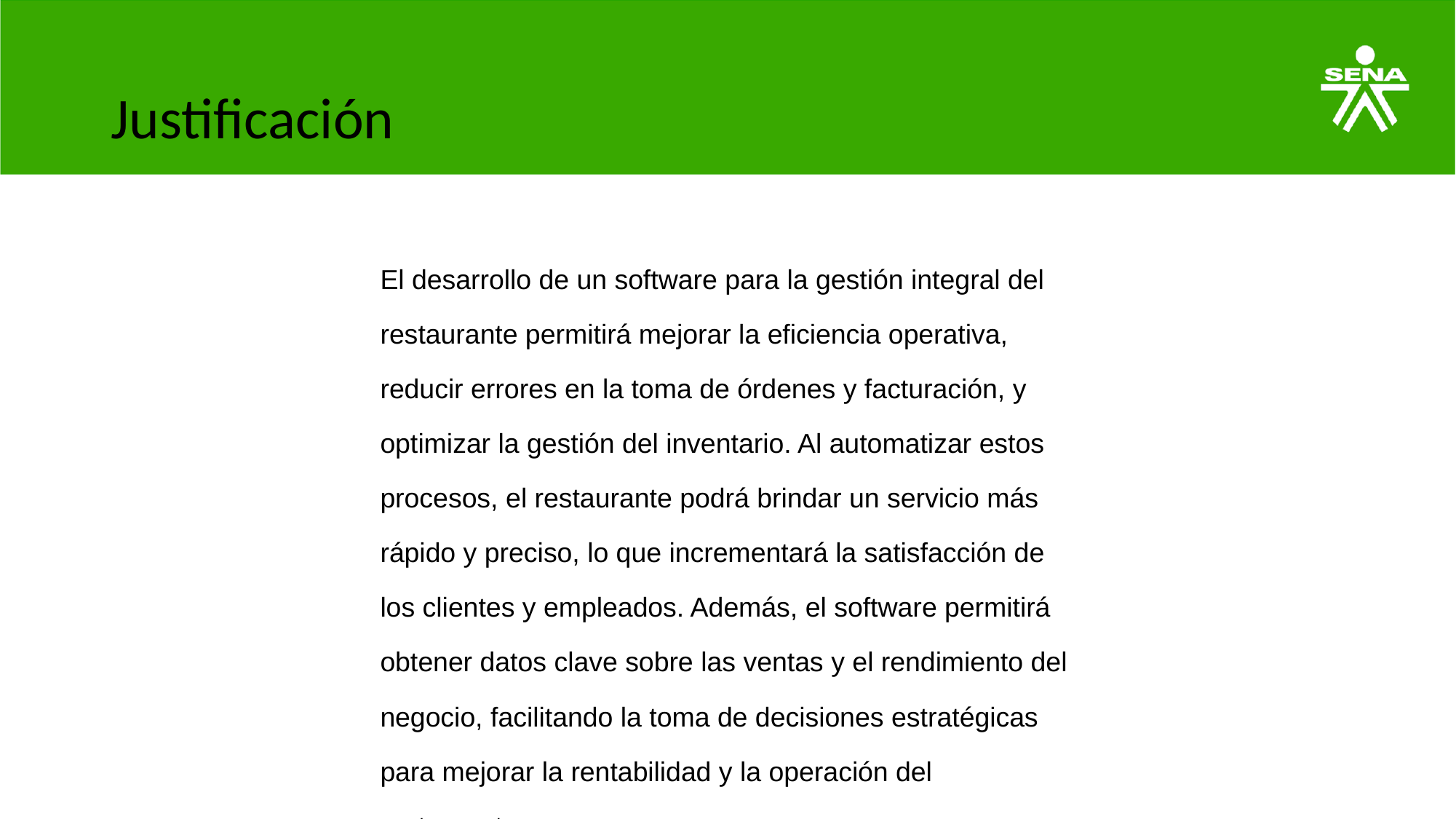

# Justificación
El desarrollo de un software para la gestión integral del restaurante permitirá mejorar la eficiencia operativa, reducir errores en la toma de órdenes y facturación, y optimizar la gestión del inventario. Al automatizar estos procesos, el restaurante podrá brindar un servicio más rápido y preciso, lo que incrementará la satisfacción de los clientes y empleados. Además, el software permitirá obtener datos clave sobre las ventas y el rendimiento del negocio, facilitando la toma de decisiones estratégicas para mejorar la rentabilidad y la operación del restaurante.